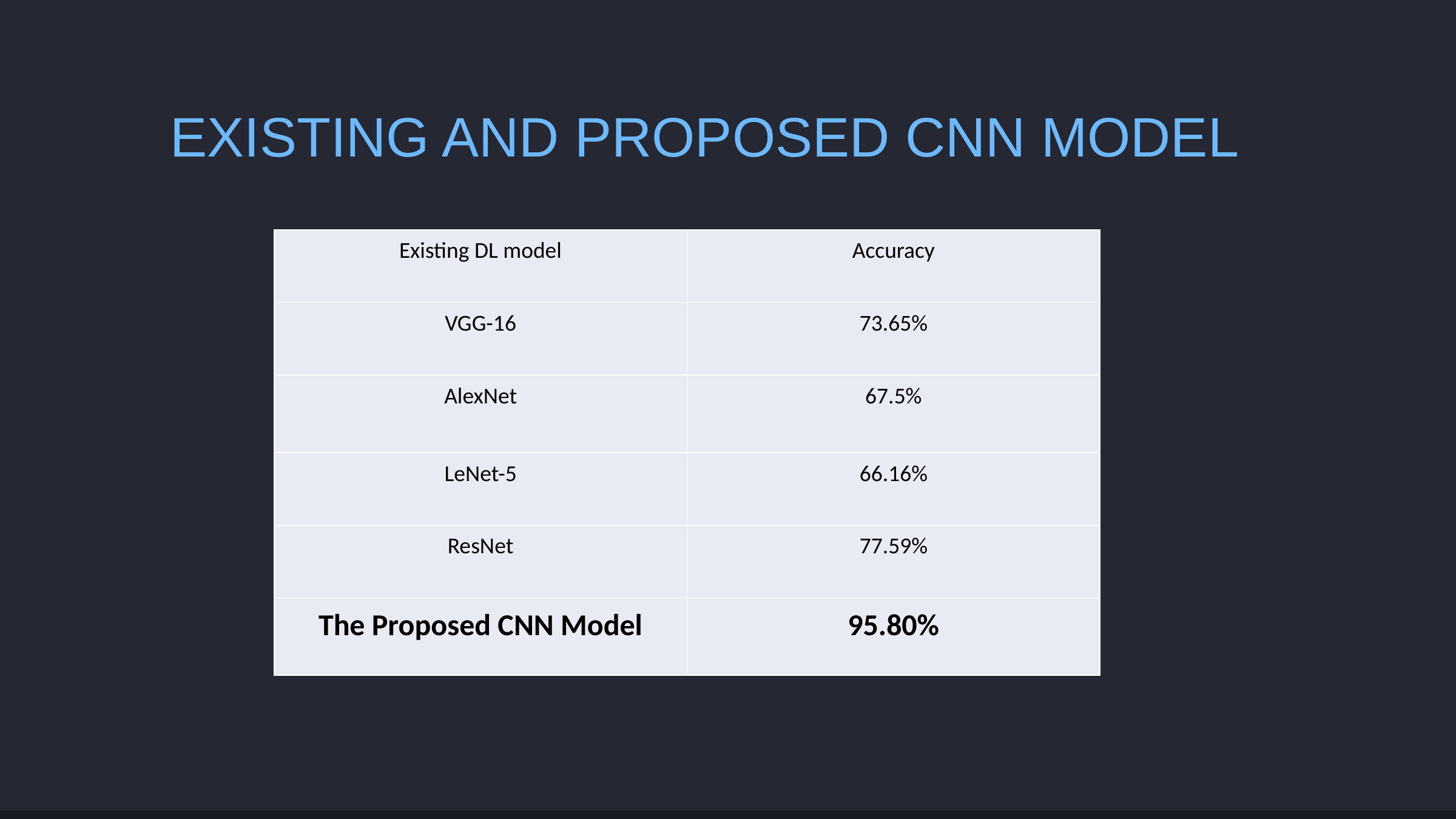

EXISTING AND PROPOSED CNN MODEL
| Existing DL model | Accuracy |
| --- | --- |
| VGG-16 | 73.65% |
| AlexNet | 67.5% |
| LeNet-5 | 66.16% |
| ResNet | 77.59% |
| The Proposed CNN Model | 95.80% |